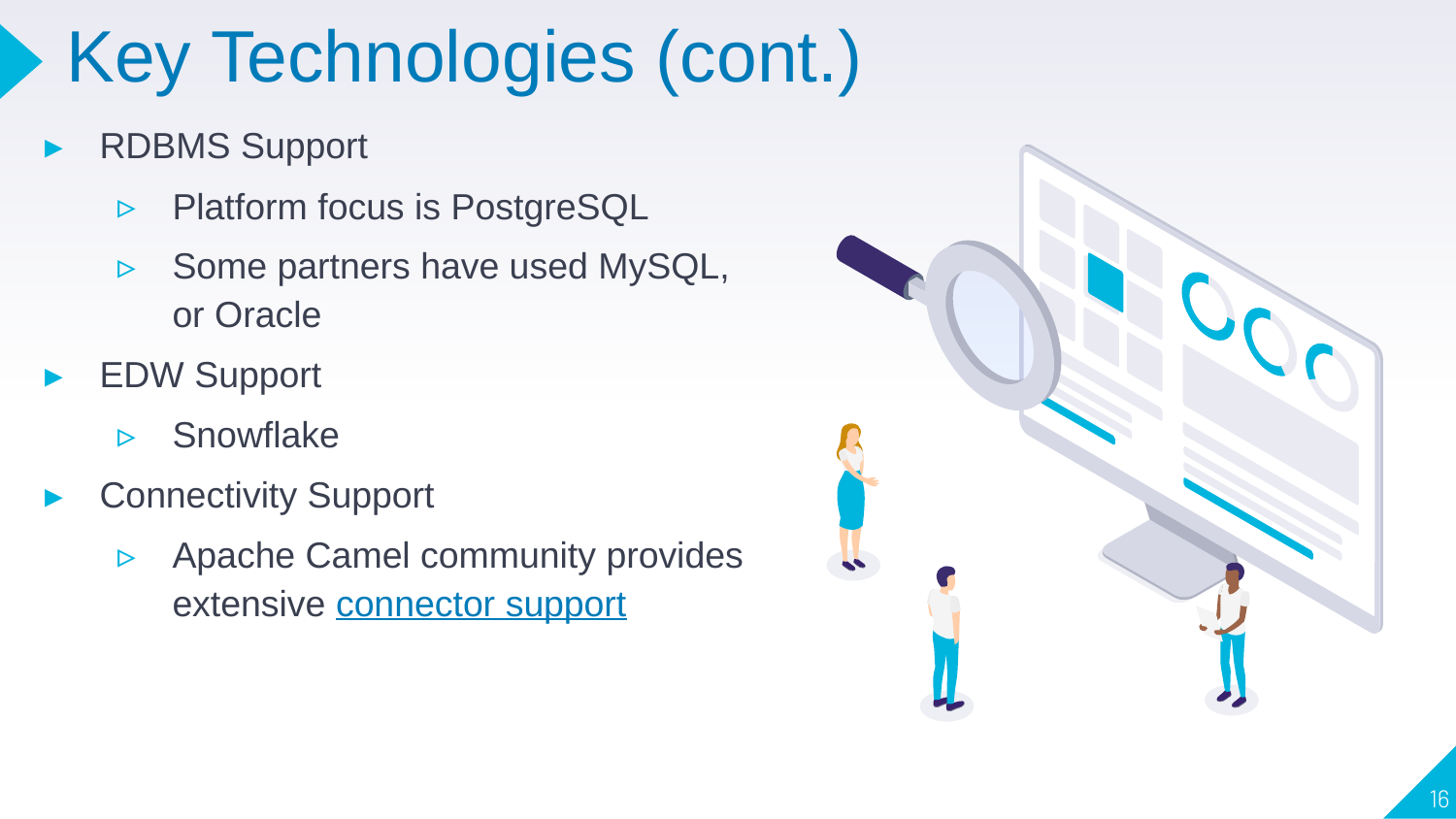

# Key Technologies (cont.)
RDBMS Support
Platform focus is PostgreSQL
Some partners have used MySQL, or Oracle
EDW Support
Snowflake
Connectivity Support
Apache Camel community provides extensive connector support

16